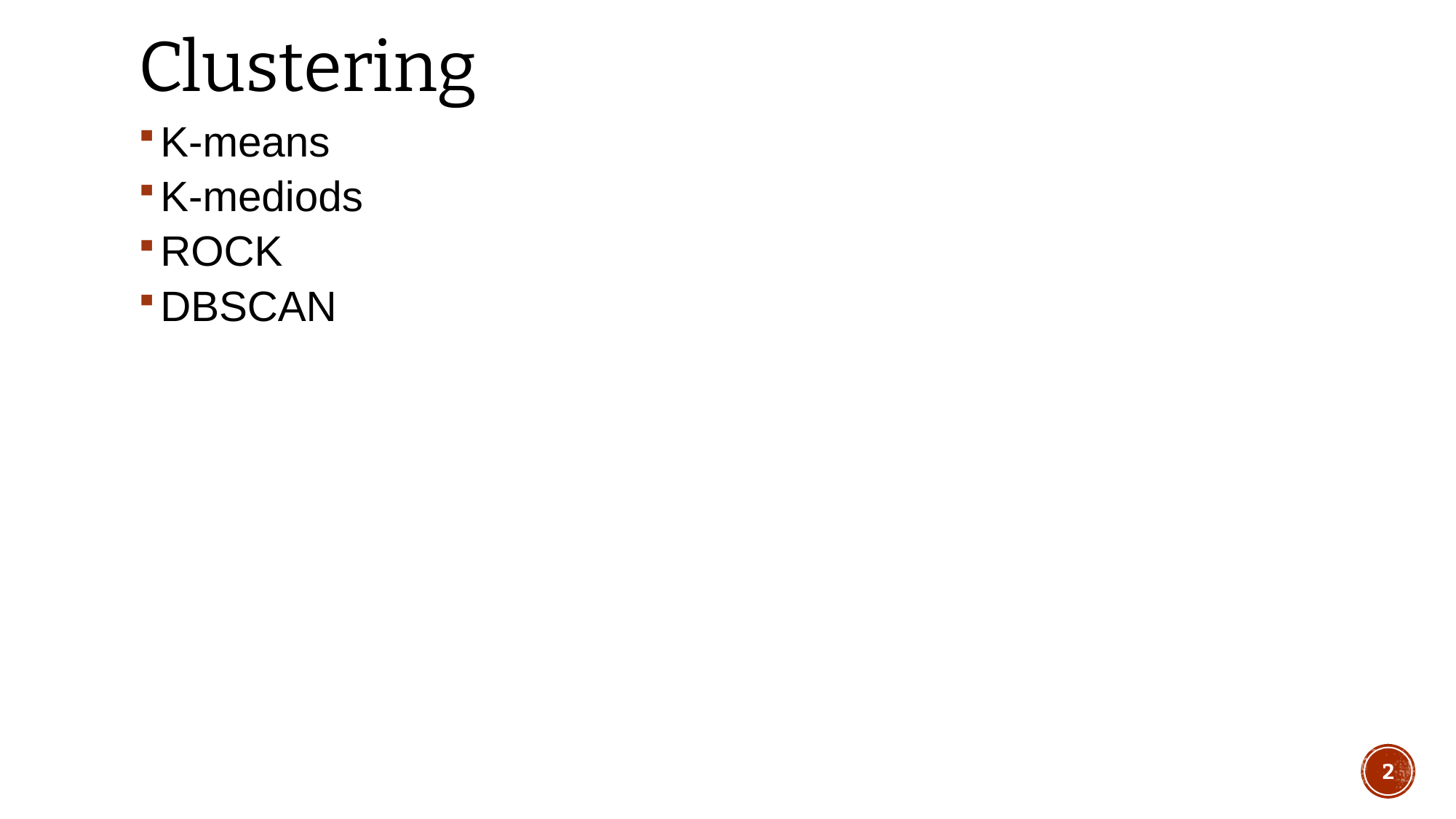

# Clustering
K-means
K-mediods
ROCK
DBSCAN
2